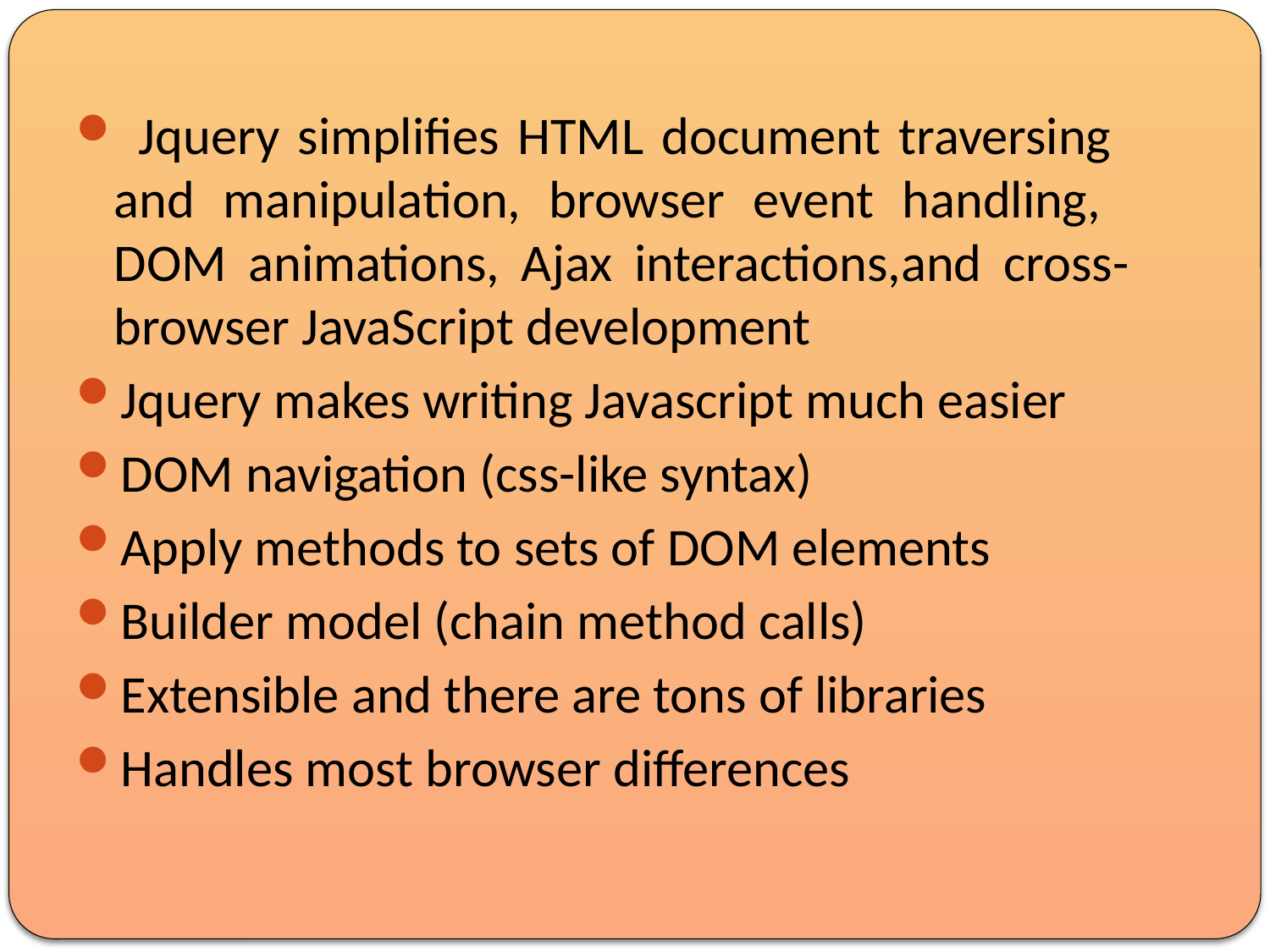

Jquery simplifies HTML document traversing  and manipulation, browser event handling,  DOM animations, Ajax interactions,and cross- browser JavaScript development
Jquery makes writing Javascript much easier
DOM navigation (css-like syntax)
Apply methods to sets of DOM elements
Builder model (chain method calls)
Extensible and there are tons of libraries
Handles most browser differences